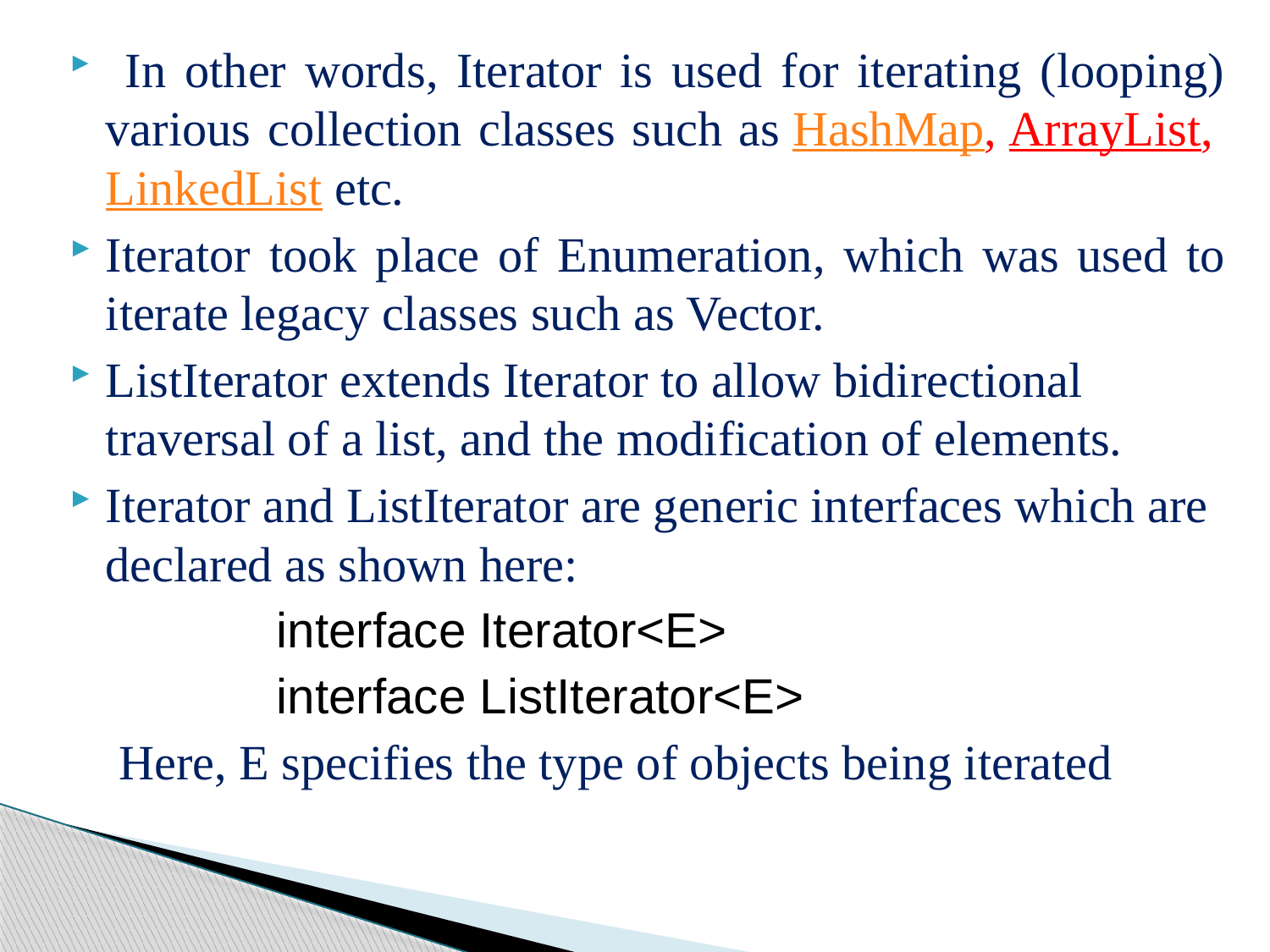

In other words, Iterator is used for iterating (looping) various collection classes such as HashMap, ArrayList, LinkedList etc.
Iterator took place of Enumeration, which was used to iterate legacy classes such as Vector.
ListIterator extends Iterator to allow bidirectional traversal of a list, and the modification of elements.
Iterator and ListIterator are generic interfaces which are declared as shown here:
               interface Iterator<E>
               interface ListIterator<E>
    Here, E specifies the type of objects being iterated